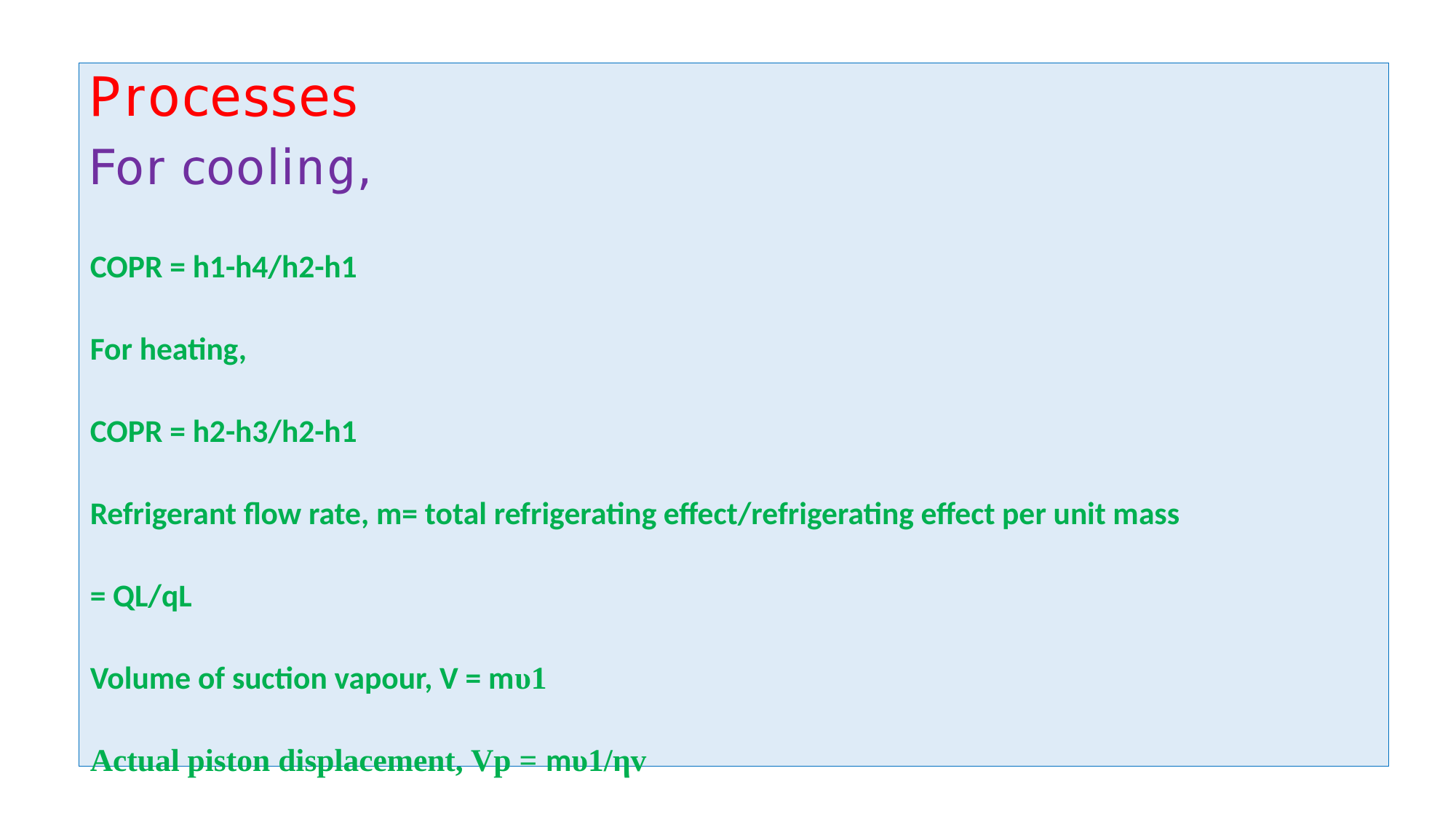

Processes
For cooling,
COPR = h1-h4/h2-h1
For heating,
COPR = h2-h3/h2-h1
Refrigerant flow rate, m= total refrigerating effect/refrigerating effect per unit mass
= QL/qL
Volume of suction vapour, V = mυ1
Actual piston displacement, Vp = mυ1/ηv
Mass flow rate per ton of RE, ṁ = 3.5164/qL (kg/s)
W* = w = 3.5164/qL w